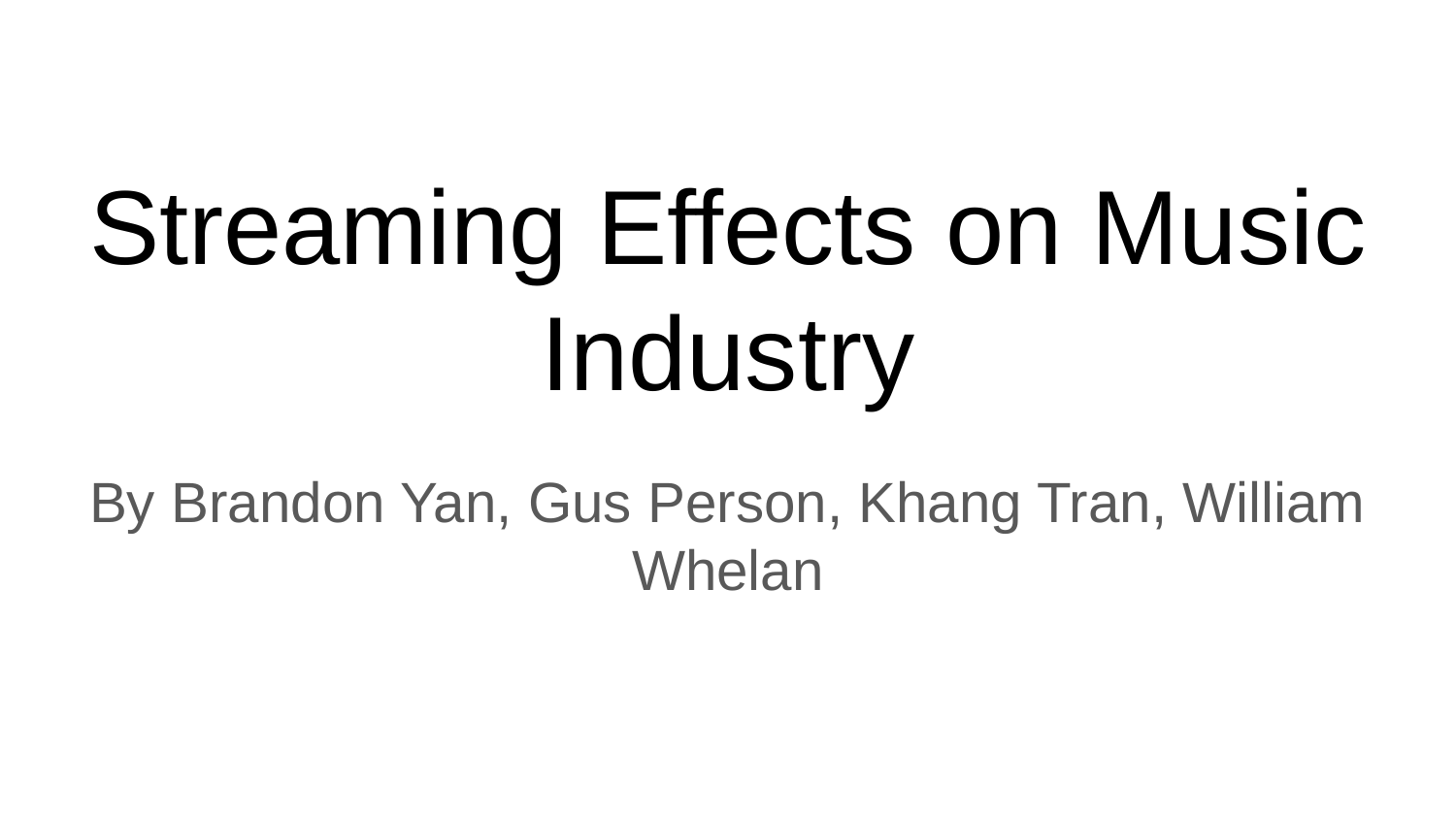

# Streaming Effects on Music Industry
By Brandon Yan, Gus Person, Khang Tran, William Whelan